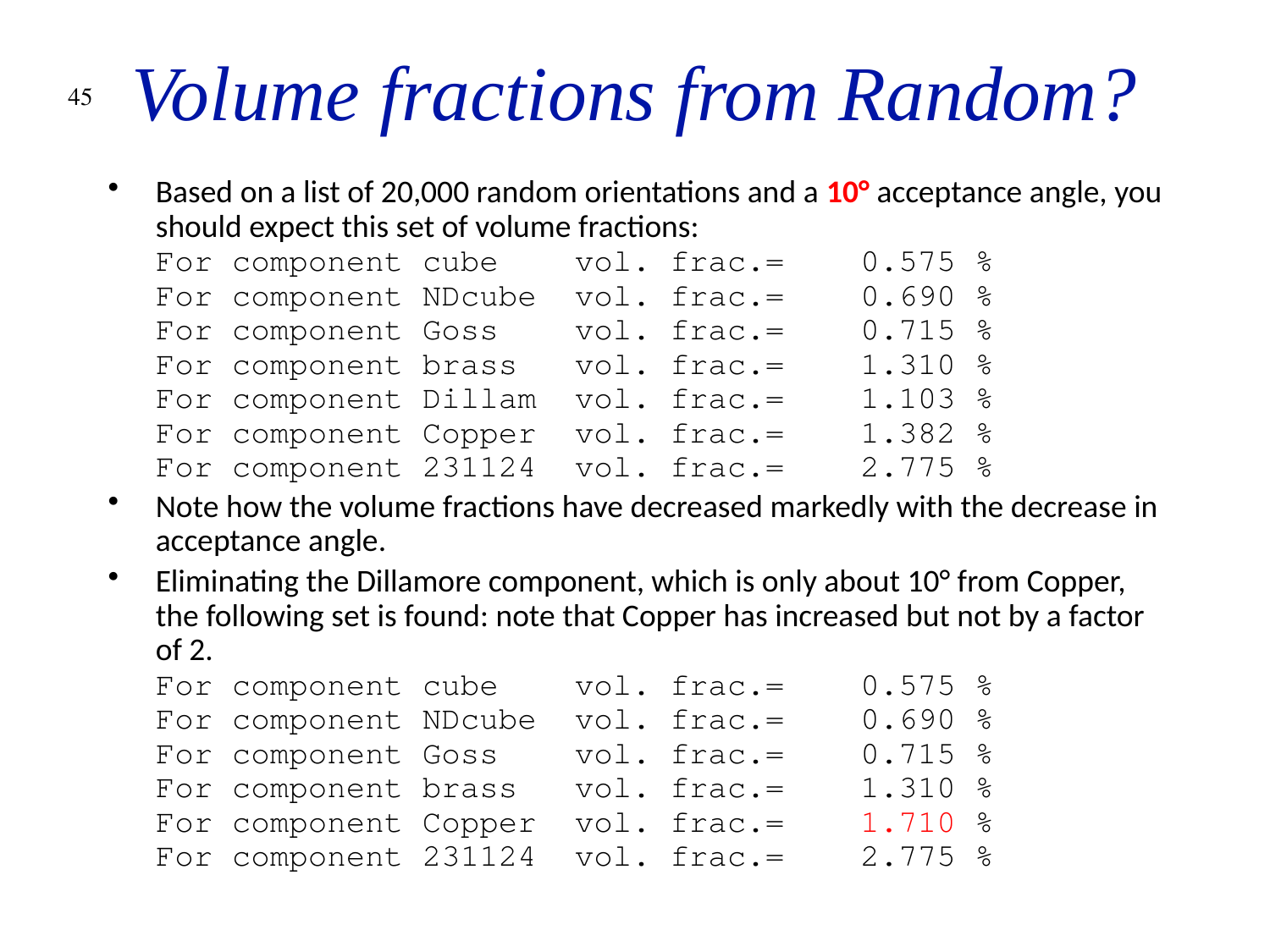

# Volume fractions from Random?
45
Based on a list of 20,000 random orientations and a 10° acceptance angle, you should expect this set of volume fractions:
For component cube    vol. frac.=    0.575 %
For component NDcube  vol. frac.=    0.690 %
For component Goss    vol. frac.=    0.715 %
For component brass   vol. frac.=    1.310 %
For component Dillam  vol. frac.=    1.103 %
For component Copper  vol. frac.=    1.382 %
For component 231124  vol. frac.=    2.775 %
Note how the volume fractions have decreased markedly with the decrease in acceptance angle.
Eliminating the Dillamore component, which is only about 10° from Copper, the following set is found: note that Copper has increased but not by a factor of 2.
For component cube    vol. frac.=    0.575 %
For component NDcube  vol. frac.=    0.690 %
For component Goss    vol. frac.=    0.715 %
For component brass   vol. frac.=    1.310 %
For component Copper  vol. frac.=    1.710 %
For component 231124  vol. frac.=    2.775 %